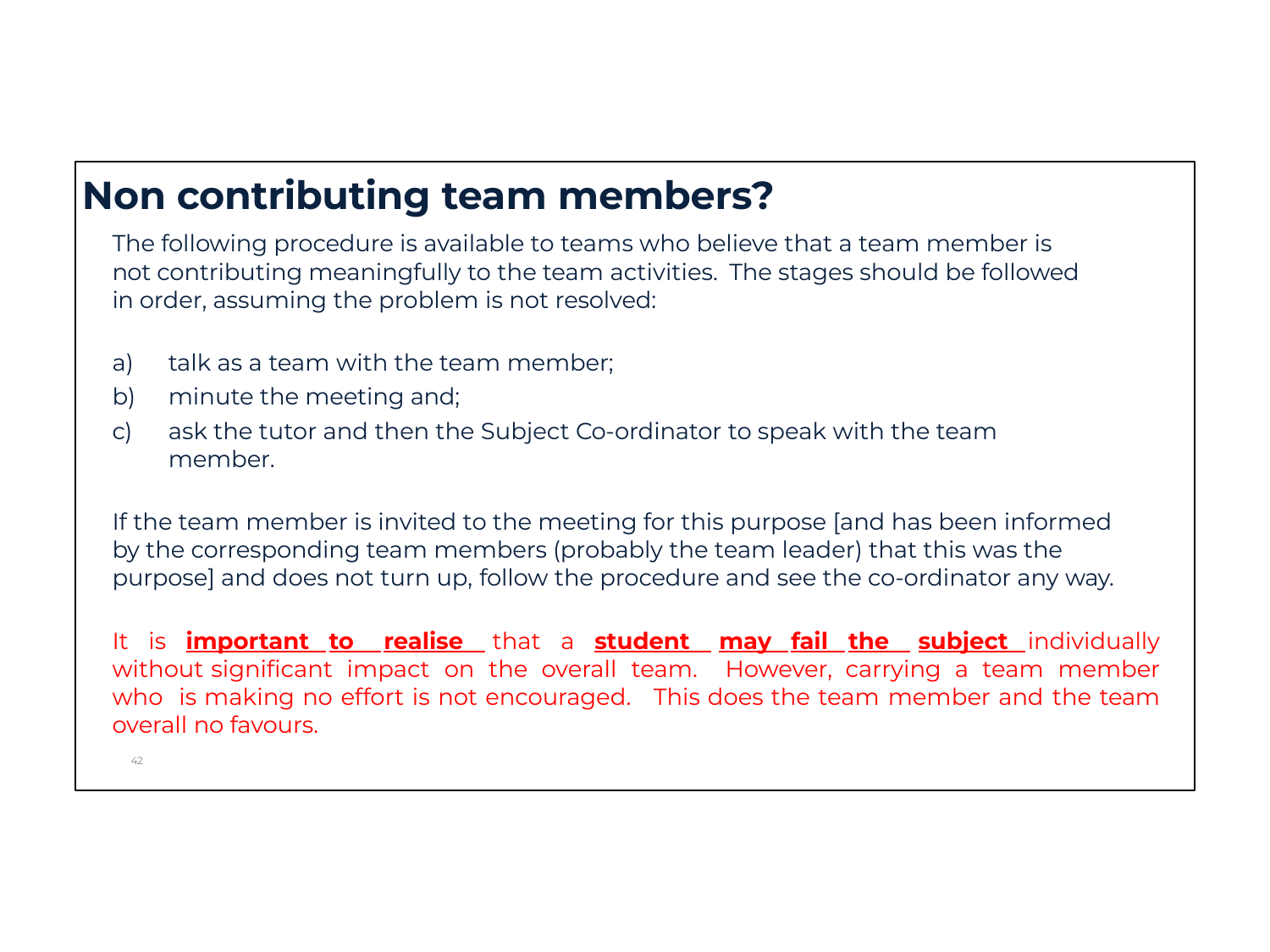

#
Non contributing team members?
The following procedure is available to teams who believe that a team member is not contributing meaningfully to the team activities. The stages should be followed in order, assuming the problem is not resolved:

talk as a team with the team member;
minute the meeting and;
ask the tutor and then the Subject Co-ordinator to speak with the team member.

If the team member is invited to the meeting for this purpose [and has been informed by the corresponding team members (probably the team leader) that this was the purpose] and does not turn up, follow the procedure and see the co-ordinator any way.

It  is  important  to   realise  that  a  student  may  fail  the  subject  individually without significant impact on the overall team.  However, carrying a team member who  is making no effort is not encouraged.  This does the team member and the team overall no favours.

42